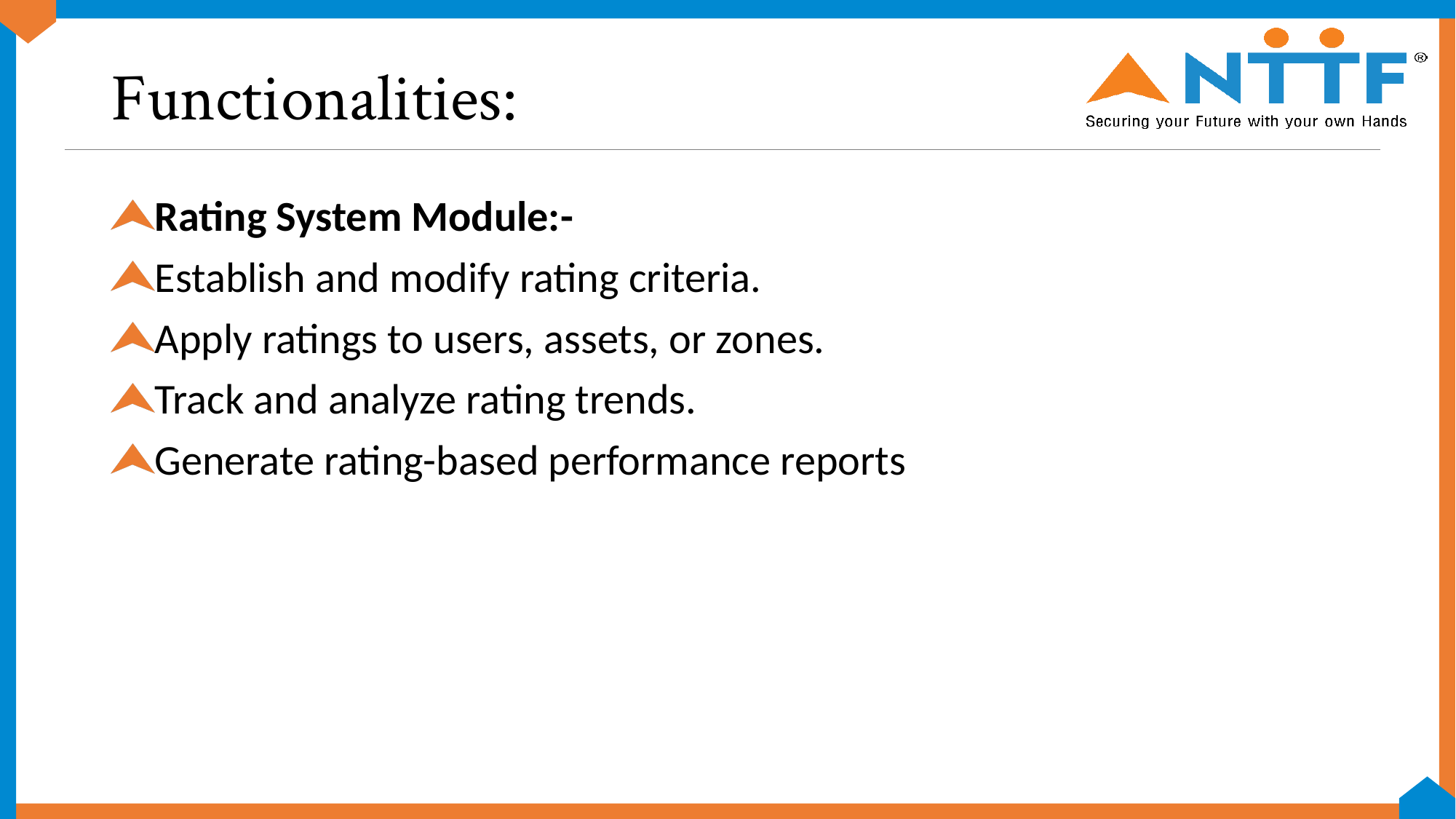

# Functionalities:
Rating System Module:-
Establish and modify rating criteria.
Apply ratings to users, assets, or zones.
Track and analyze rating trends.
Generate rating-based performance reports